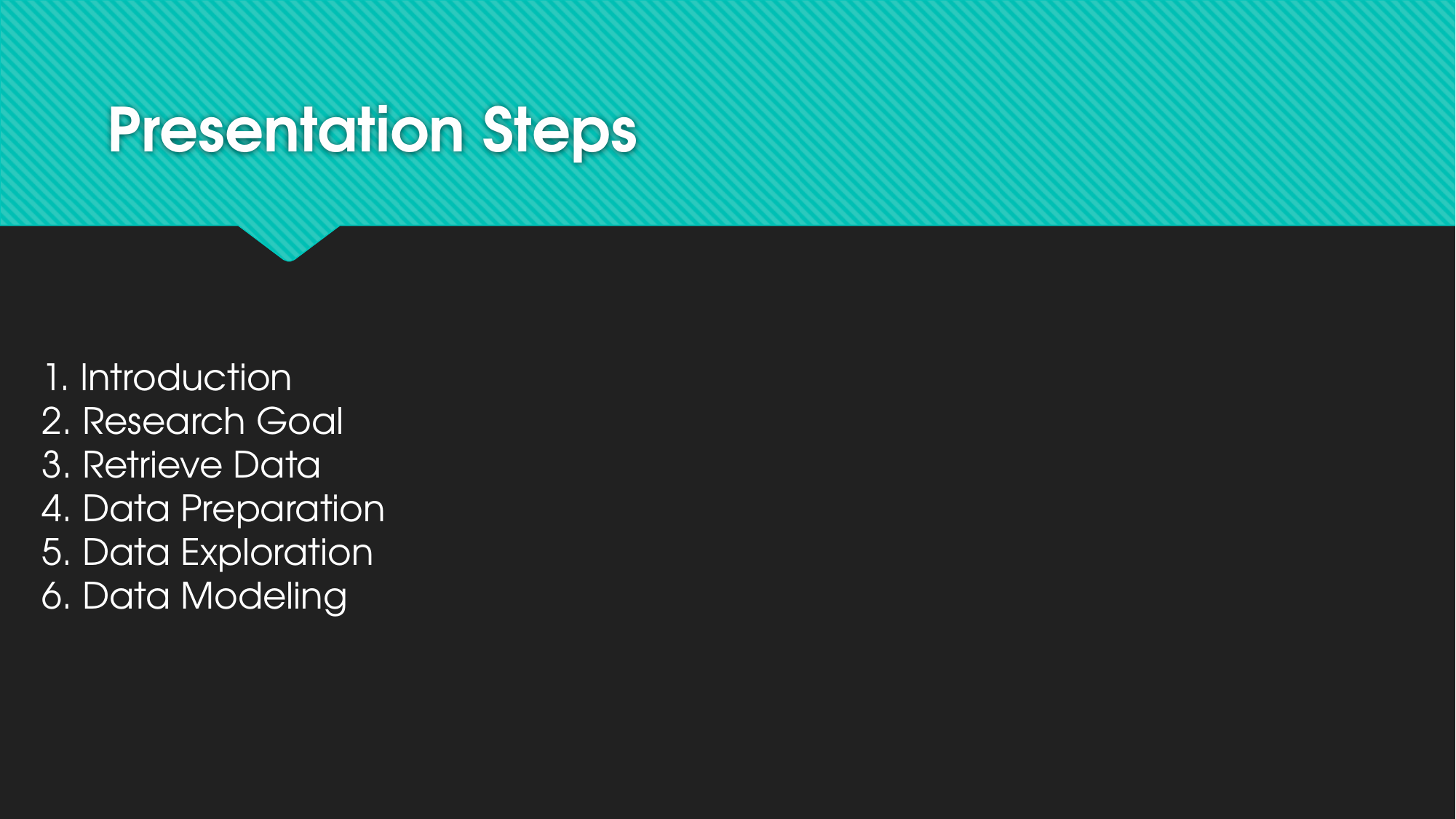

# Presentation Steps
1. Introduction
2. Research Goal
3. Retrieve Data
4. Data Preparation
5. Data Exploration
6. Data Modeling